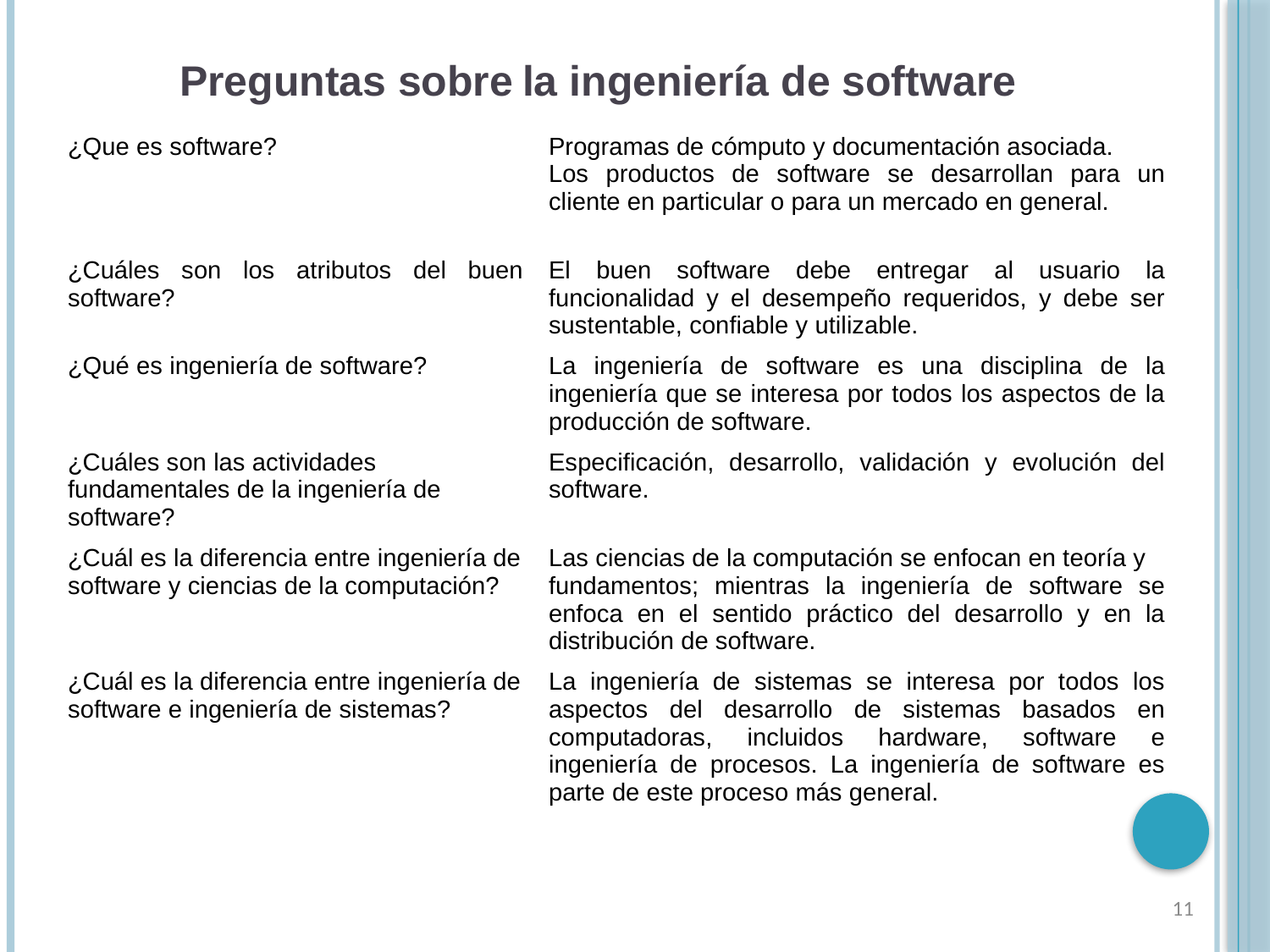

Preguntas sobre la ingeniería de software

| ¿Que es software? | Programas de cómputo y documentación asociada. Los productos de software se desarrollan para un cliente en particular o para un mercado en general. |
| --- | --- |
| ¿Cuáles son los atributos del buen software? | El buen software debe entregar al usuario la funcionalidad y el desempeño requeridos, y debe ser sustentable, confiable y utilizable. |
| ¿Qué es ingeniería de software? | La ingeniería de software es una disciplina de la ingeniería que se interesa por todos los aspectos de la producción de software. |
| ¿Cuáles son las actividades fundamentales de la ingeniería de software? | Especificación, desarrollo, validación y evolución del software. |
| ¿Cuál es la diferencia entre ingeniería de software y ciencias de la computación? | Las ciencias de la computación se enfocan en teoría y fundamentos; mientras la ingeniería de software se enfoca en el sentido práctico del desarrollo y en la distribución de software. |
| ¿Cuál es la diferencia entre ingeniería de software e ingeniería de sistemas? | La ingeniería de sistemas se interesa por todos los aspectos del desarrollo de sistemas basados en computadoras, incluidos hardware, software e ingeniería de procesos. La ingeniería de software es parte de este proceso más general. |
11